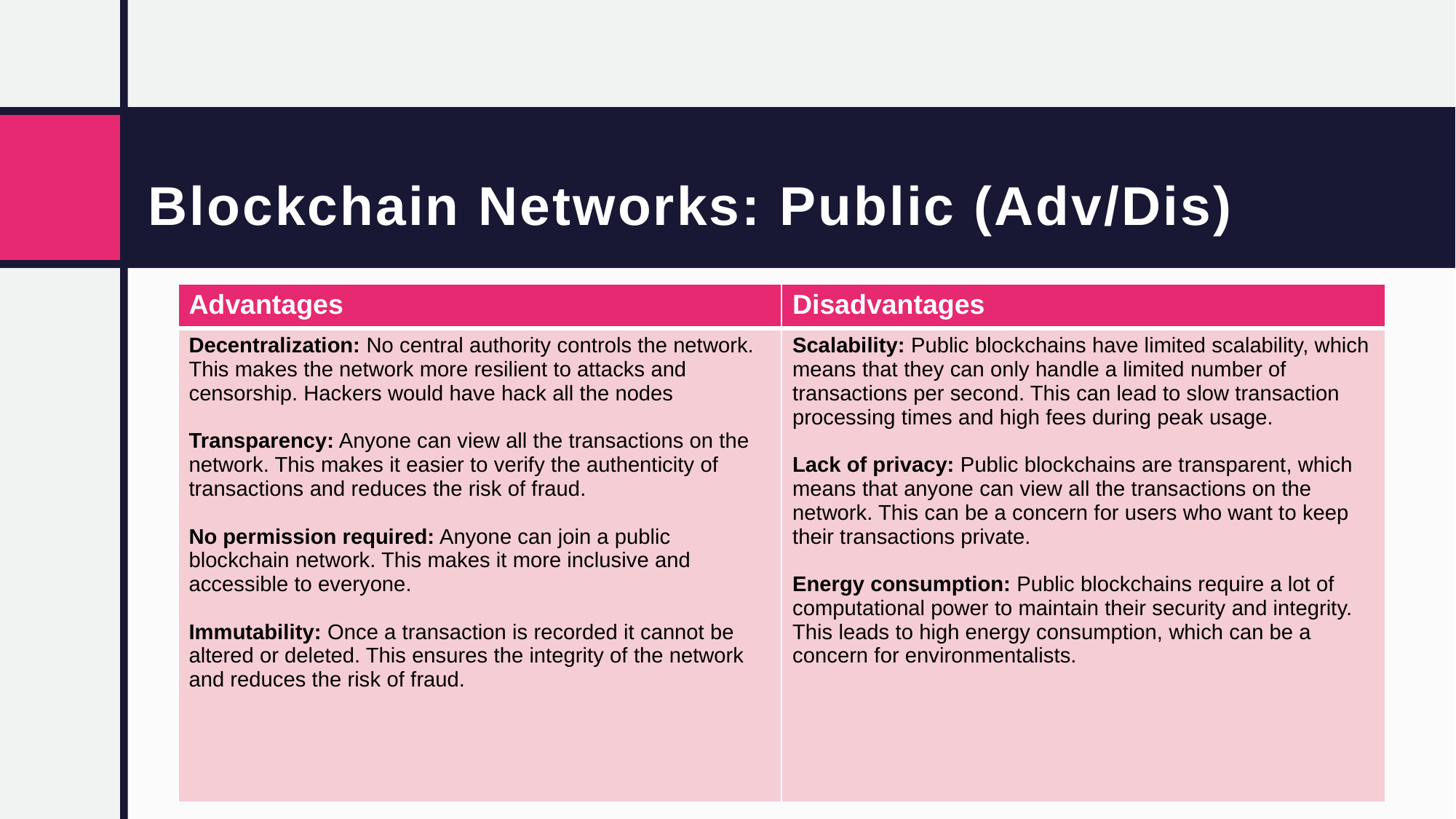

# Blockchain Networks: Public (Adv/Dis)

| Advantages | Disadvantages |
| --- | --- |
| Decentralization: No central authority controls the network. This makes the network more resilient to attacks and censorship. Hackers would have hack all the nodes  Transparency: Anyone can view all the transactions on the network. This makes it easier to verify the authenticity of transactions and reduces the risk of fraud.  No permission required: Anyone can join a public blockchain network. This makes it more inclusive and accessible to everyone.  Immutability: Once a transaction is recorded it cannot be altered or deleted. This ensures the integrity of the network and reduces the risk of fraud. | Scalability: Public blockchains have limited scalability, which means that they can only handle a limited number of transactions per second. This can lead to slow transaction processing times and high fees during peak usage.  Lack of privacy: Public blockchains are transparent, which means that anyone can view all the transactions on the network. This can be a concern for users who want to keep their transactions private.  Energy consumption: Public blockchains require a lot of computational power to maintain their security and integrity. This leads to high energy consumption, which can be a concern for environmentalists. |